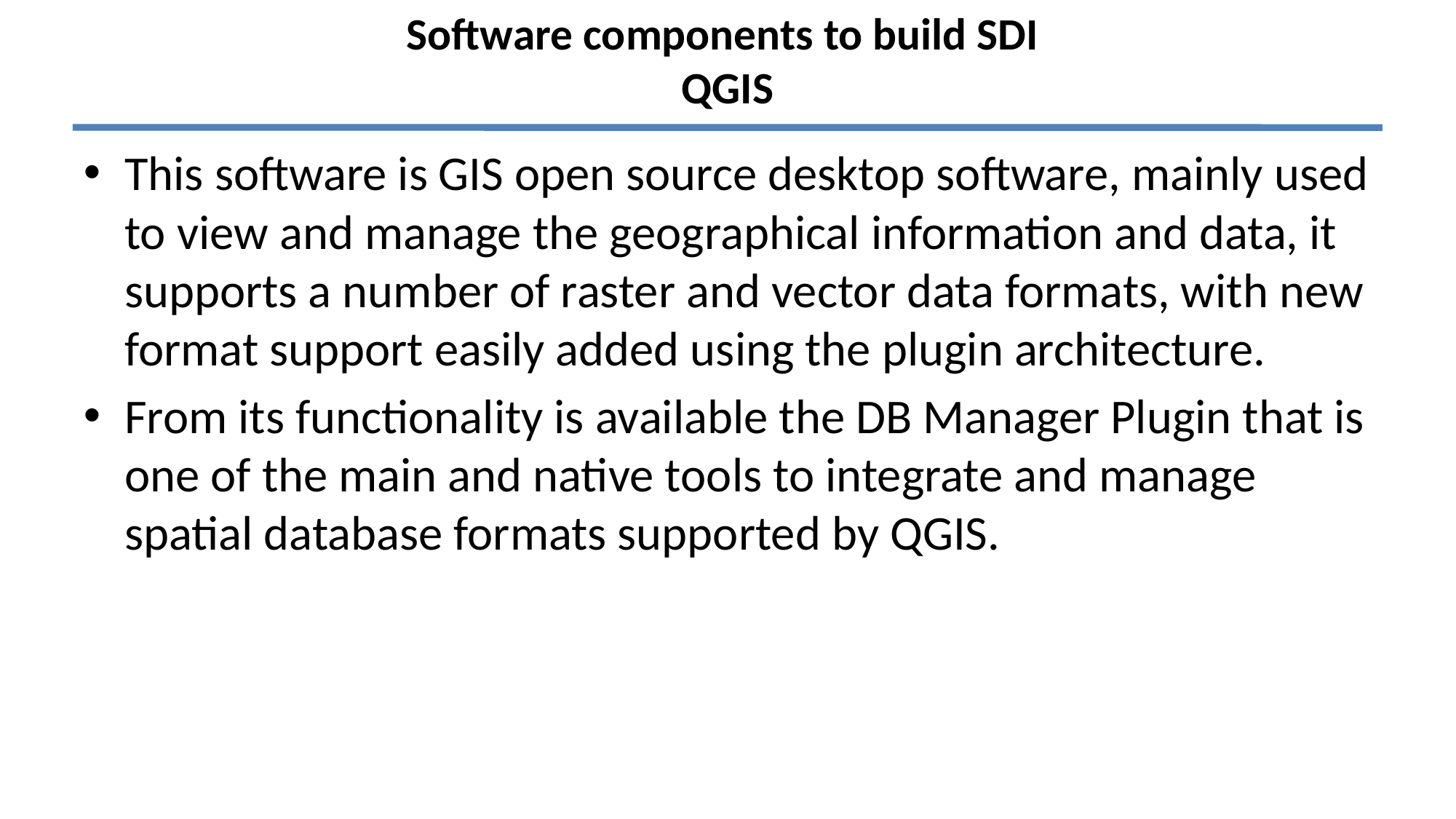

# Software components to build SDI QGIS
This software is GIS open source desktop software, mainly used to view and manage the geographical information and data, it supports a number of raster and vector data formats, with new format support easily added using the plugin architecture.
From its functionality is available the DB Manager Plugin that is one of the main and native tools to integrate and manage spatial database formats supported by QGIS.